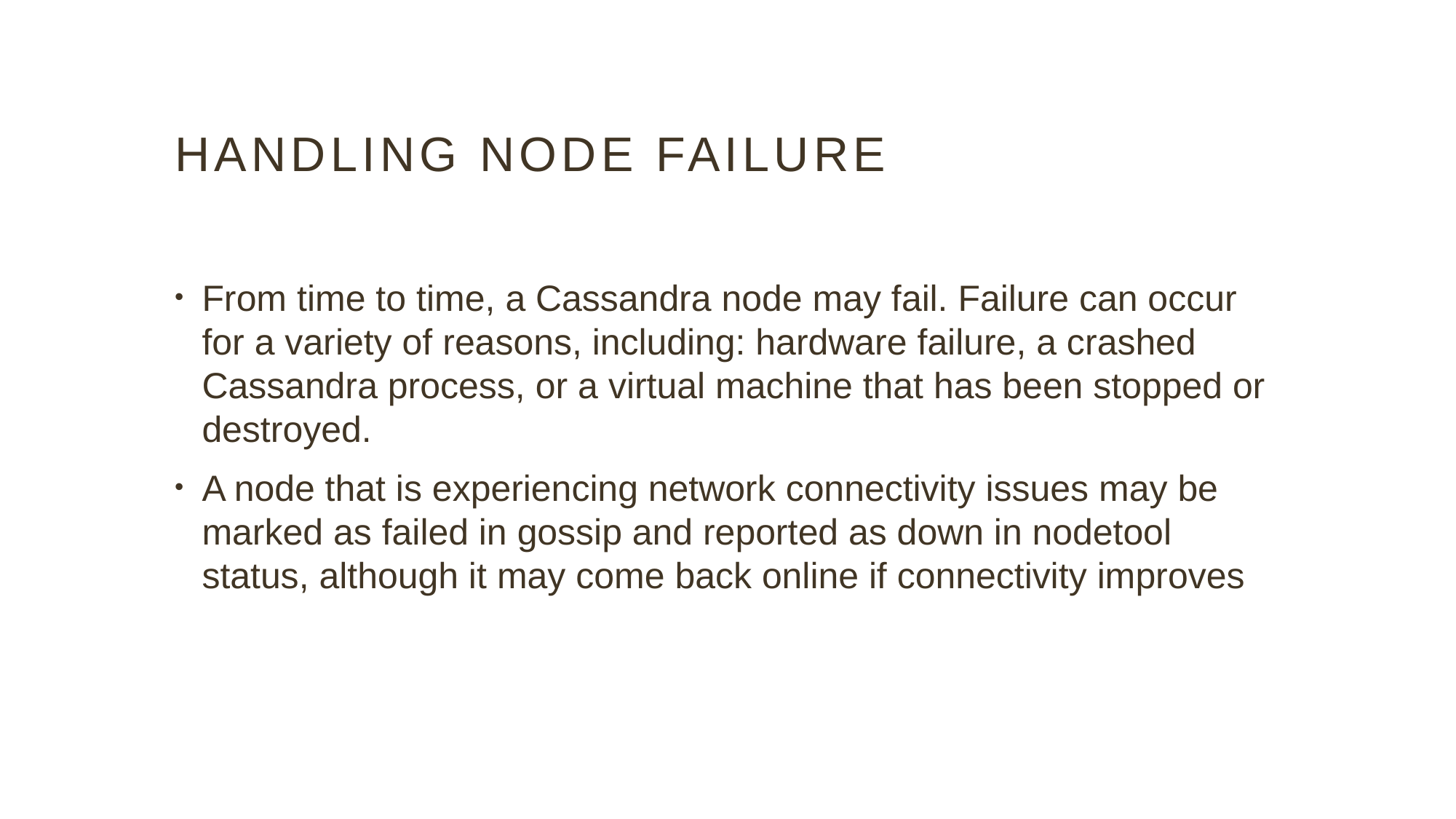

# Handling Node Failure
From time to time, a Cassandra node may fail. Failure can occur for a variety of reasons, including: hardware failure, a crashed Cassandra process, or a virtual machine that has been stopped or destroyed.
A node that is experiencing network connectivity issues may be marked as failed in gossip and reported as down in nodetool status, although it may come back online if connectivity improves